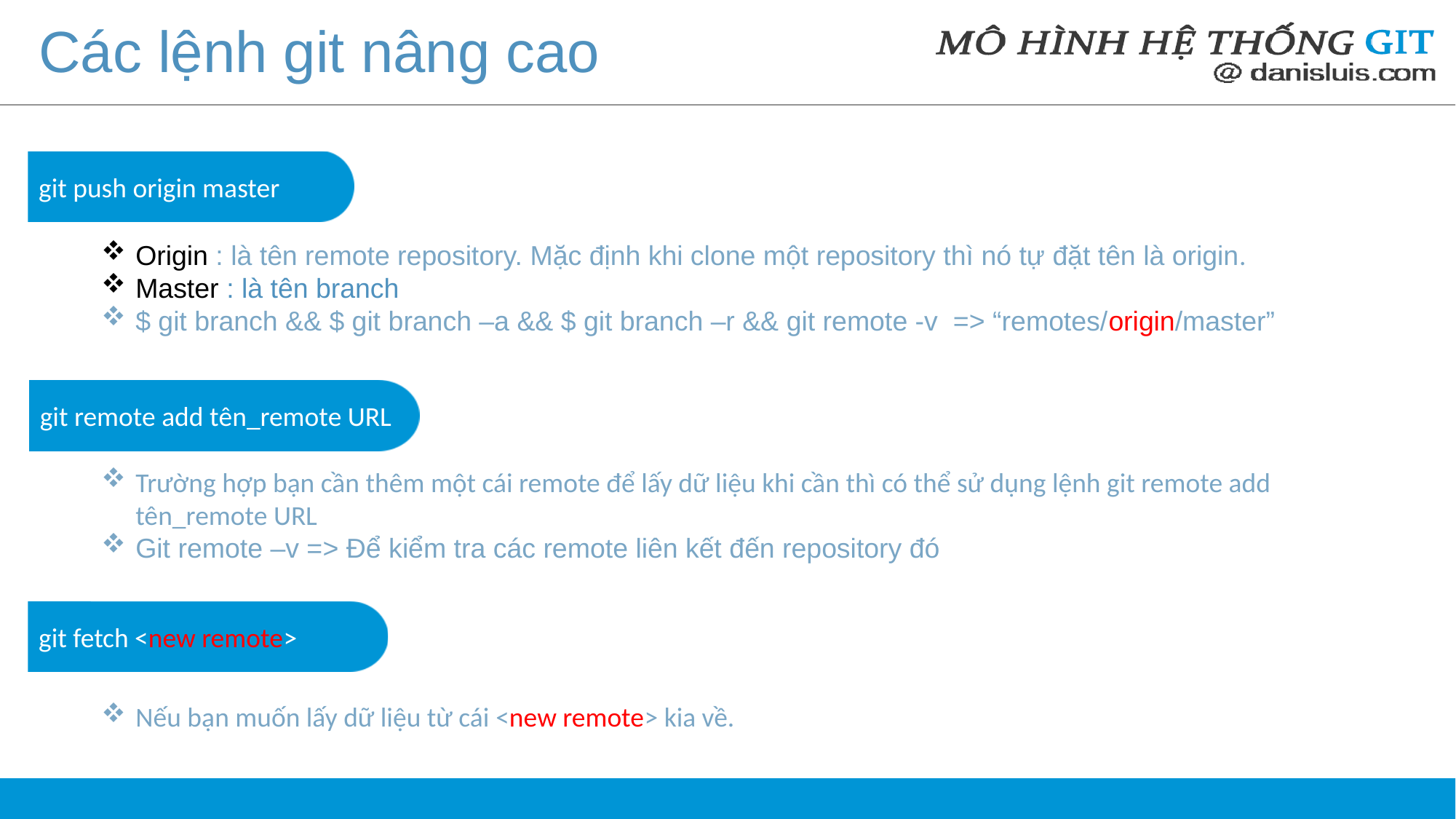

# Các lệnh git nâng cao
git push origin master
Origin : là tên remote repository. Mặc định khi clone một repository thì nó tự đặt tên là origin.
Master : là tên branch
$ git branch && $ git branch –a && $ git branch –r && git remote -v  => “remotes/origin/master”

git remote add tên_remote URL
Trường hợp bạn cần thêm một cái remote để lấy dữ liệu khi cần thì có thể sử dụng lệnh git remote add tên_remote URL
Git remote –v => Để kiểm tra các remote liên kết đến repository đó

git fetch <new remote>
Nếu bạn muốn lấy dữ liệu từ cái <new remote> kia về.